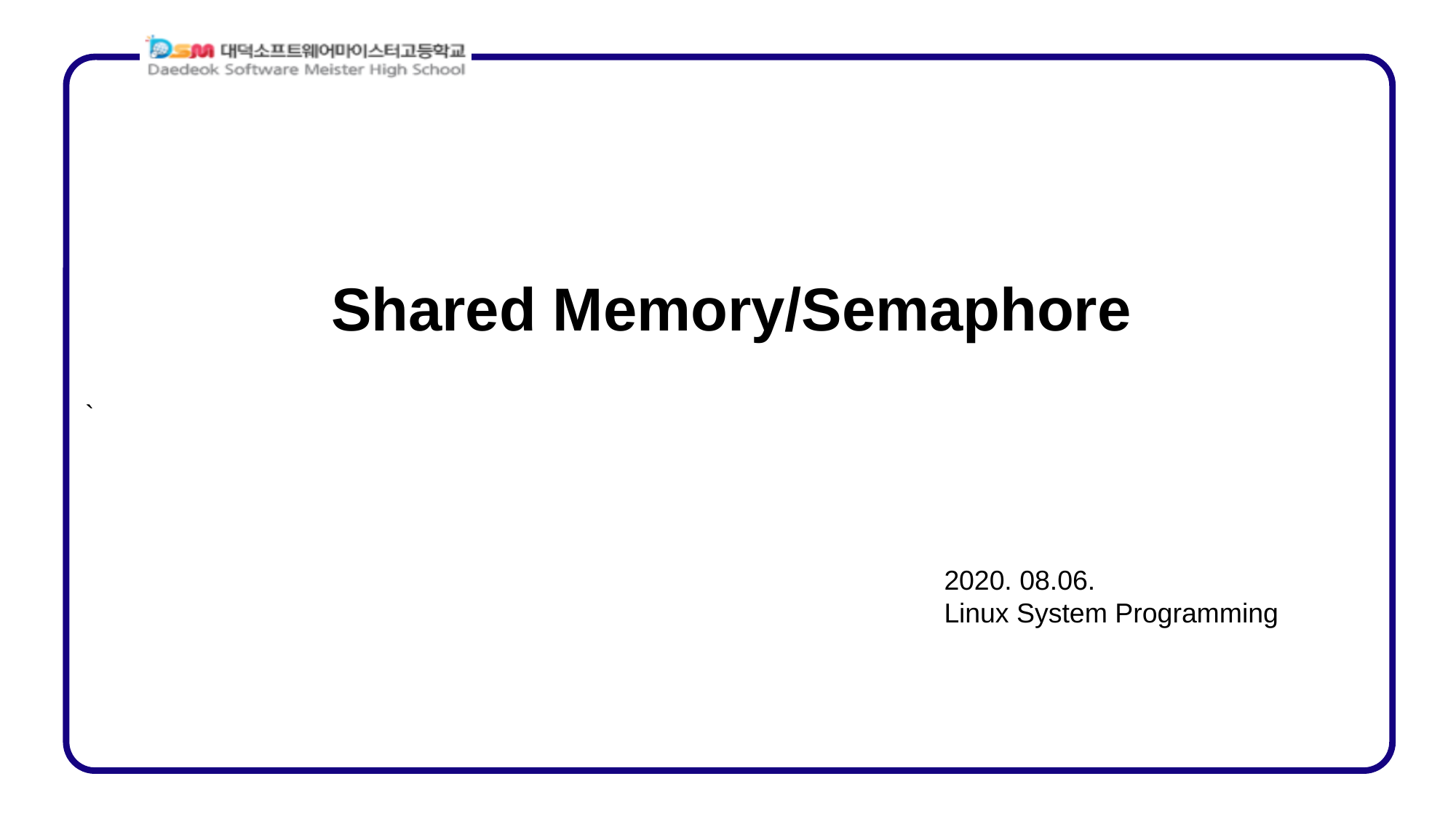

Shared Memory/Semaphore
2020. 08.06.
Linux System Programming